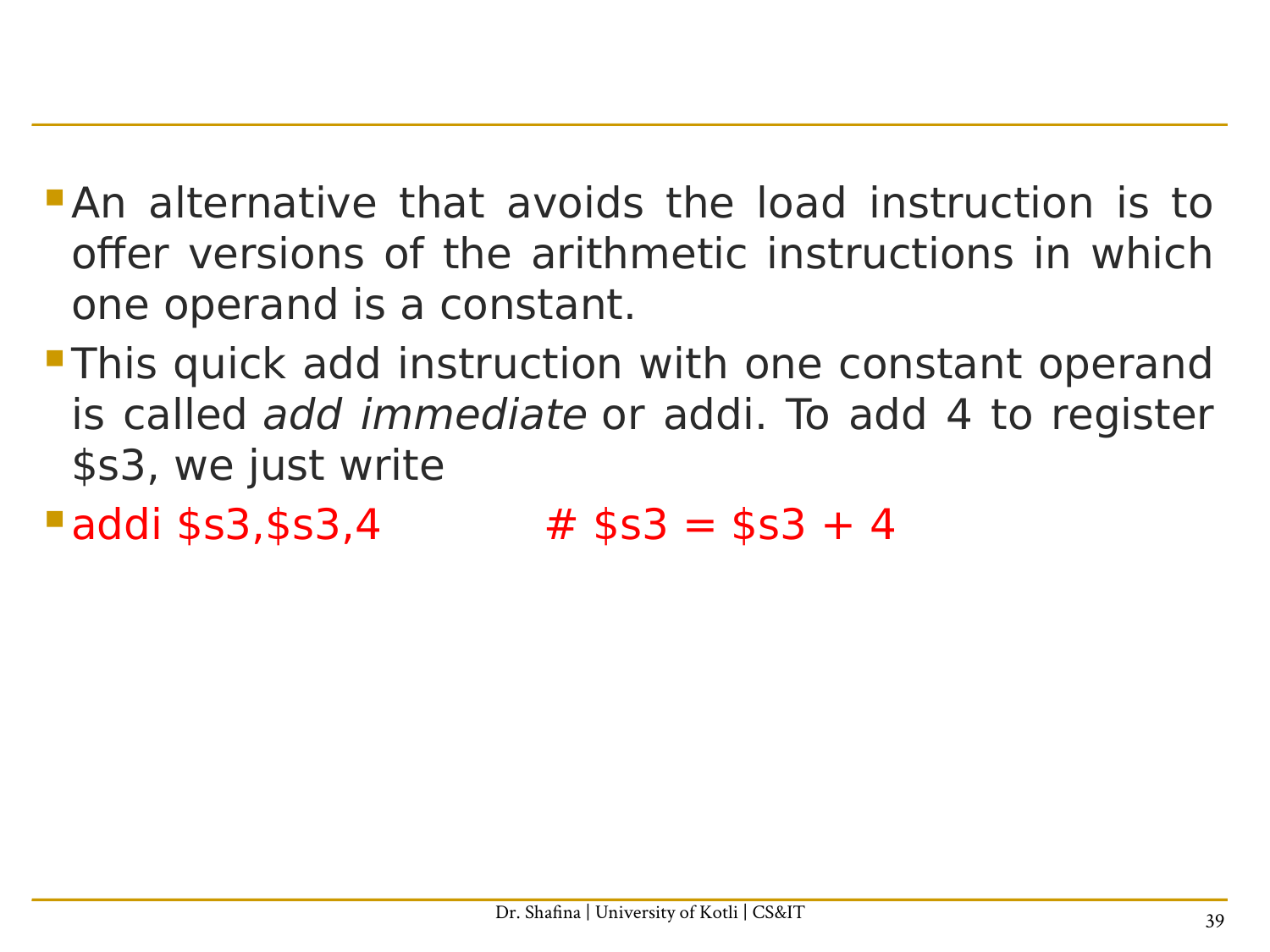

#
An alternative that avoids the load instruction is to offer versions of the arithmetic instructions in which one operand is a constant.
This quick add instruction with one constant operand is called add immediate or addi. To add 4 to register $s3, we just write
addi $s3,$s3,4            # $s3 = $s3 + 4

Dr. Shafina | University of Kotli | CS&IT
39